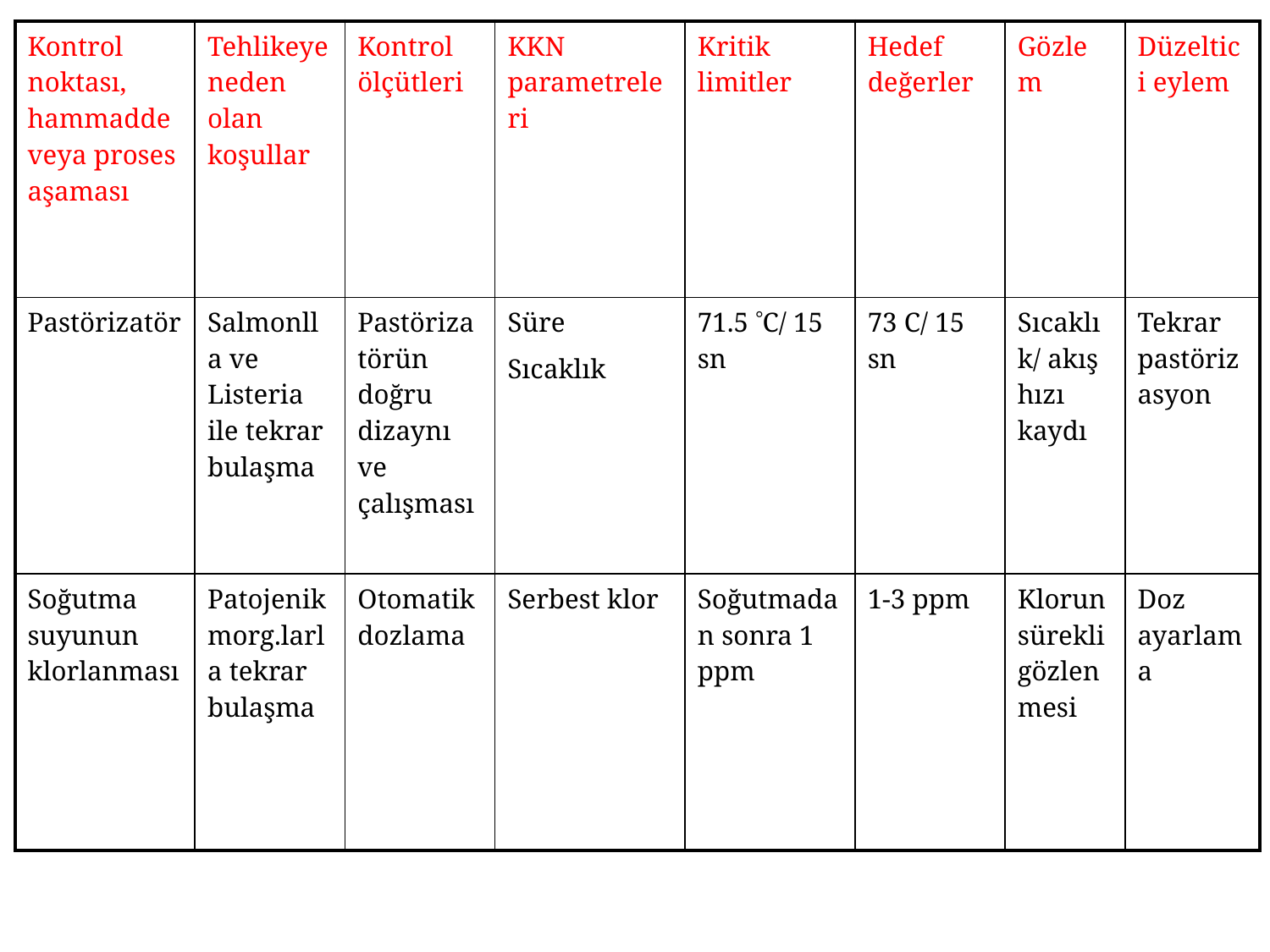

| Kontrol noktası, hammadde veya proses aşaması | Tehlikeye neden olan koşullar | Kontrol ölçütleri | KKN parametreleri | Kritik limitler | Hedef değerler | Gözlem | Düzeltici eylem |
| --- | --- | --- | --- | --- | --- | --- | --- |
| Pastörizatör | Salmonlla ve Listeria ile tekrar bulaşma | Pastörizatörün doğru dizaynı ve çalışması | Süre Sıcaklık | 71.5 °C/ 15 sn | 73 C/ 15 sn | Sıcaklık/ akış hızı kaydı | Tekrar pastörizasyon |
| Soğutma suyunun klorlanması | Patojenik morg.larla tekrar bulaşma | Otomatik dozlama | Serbest klor | Soğutmadan sonra 1 ppm | 1-3 ppm | Klorun sürekli gözlenmesi | Doz ayarlama |